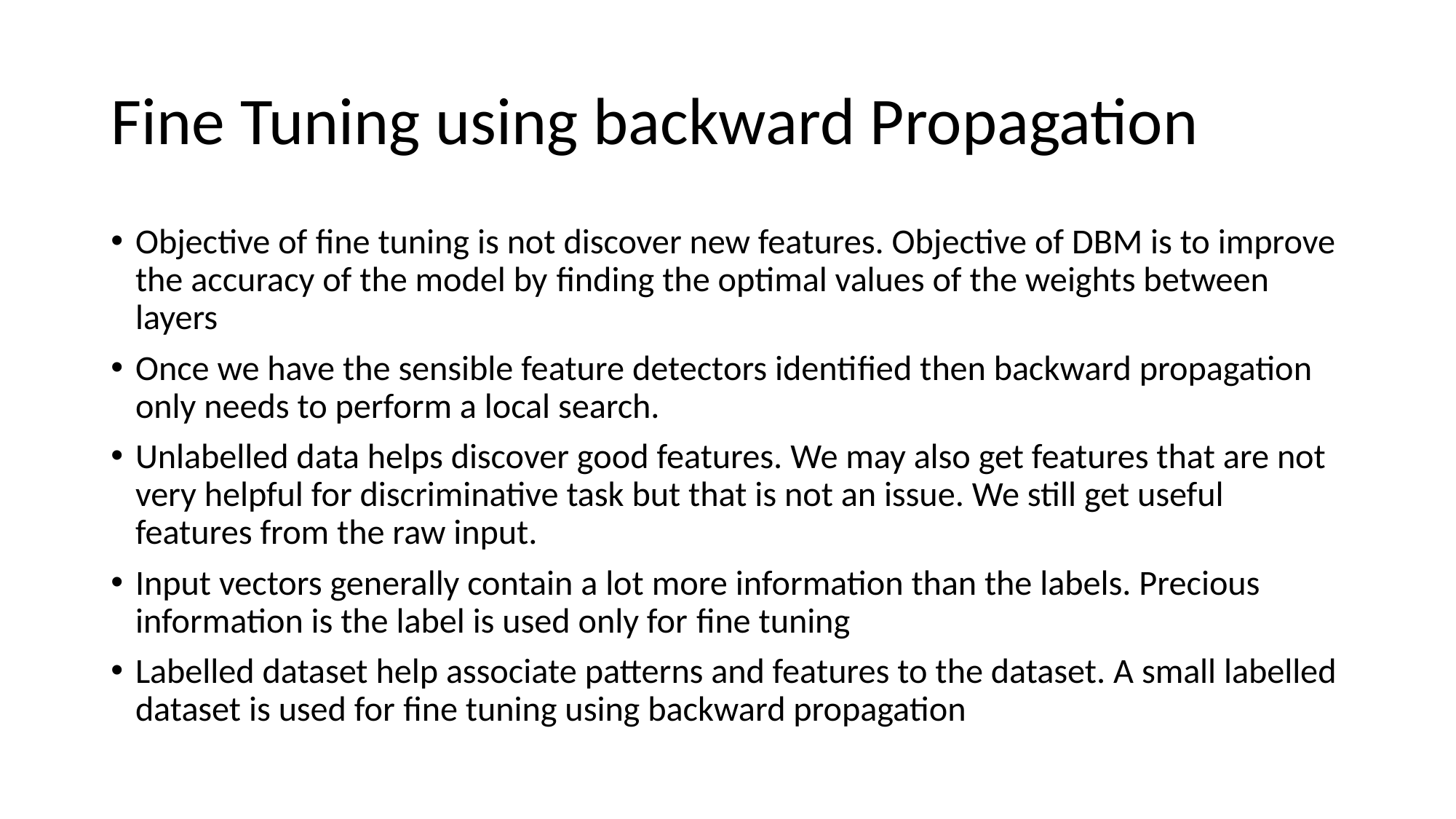

# Fine Tuning using backward Propagation
Objective of fine tuning is not discover new features. Objective of DBM is to improve the accuracy of the model by finding the optimal values of the weights between layers
Once we have the sensible feature detectors identified then backward propagation only needs to perform a local search.
Unlabelled data helps discover good features. We may also get features that are not very helpful for discriminative task but that is not an issue. We still get useful features from the raw input.
Input vectors generally contain a lot more information than the labels. Precious information is the label is used only for fine tuning
Labelled dataset help associate patterns and features to the dataset. A small labelled dataset is used for fine tuning using backward propagation